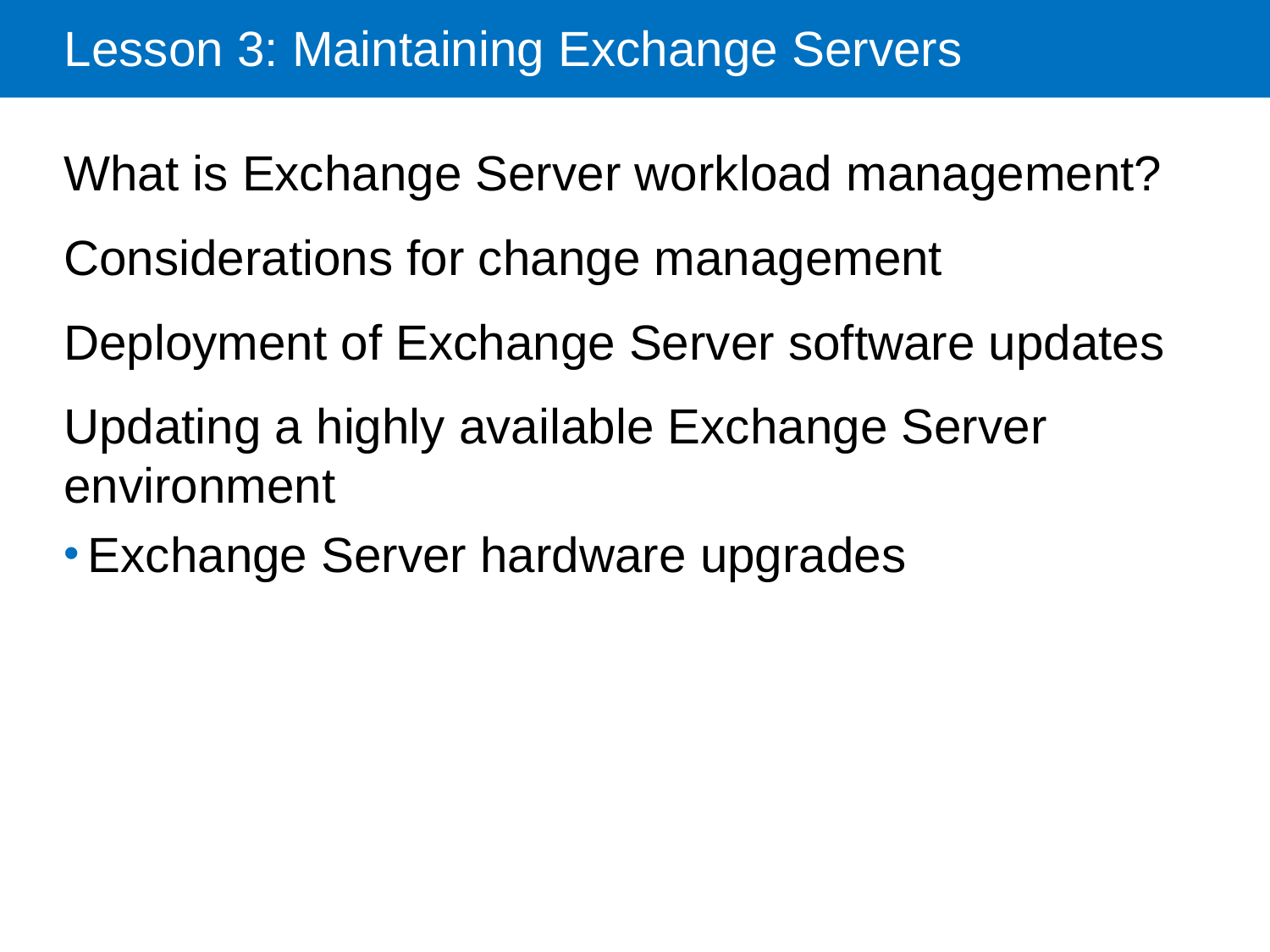

# Lesson 3: Maintaining Exchange Servers
What is Exchange Server workload management?
Considerations for change management
Deployment of Exchange Server software updates
Updating a highly available Exchange Server environment
Exchange Server hardware upgrades